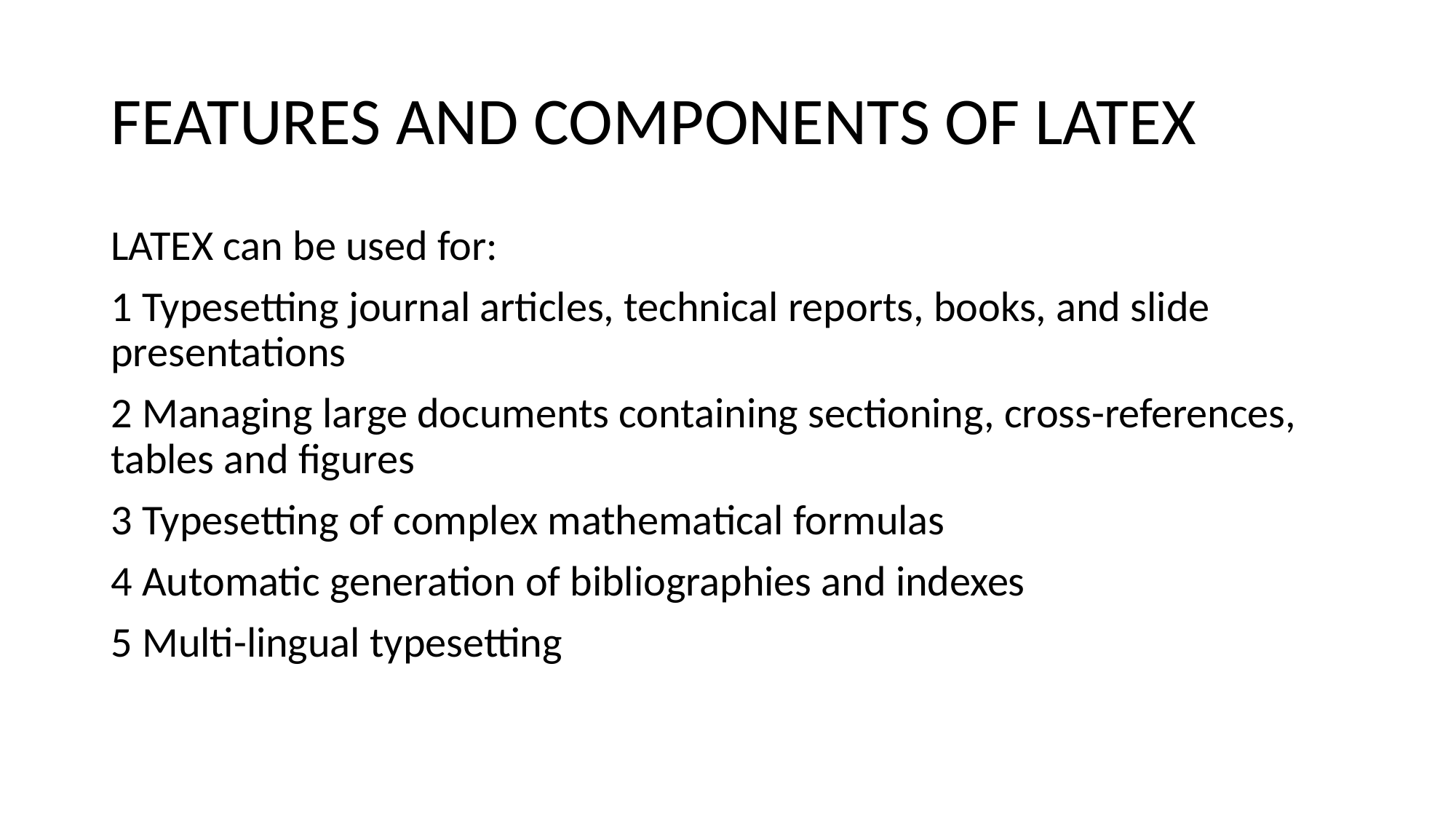

# FEATURES AND COMPONENTS OF LATEX
LATEX can be used for:
1 Typesetting journal articles, technical reports, books, and slide presentations
2 Managing large documents containing sectioning, cross-references, tables and figures
3 Typesetting of complex mathematical formulas
4 Automatic generation of bibliographies and indexes
5 Multi-lingual typesetting